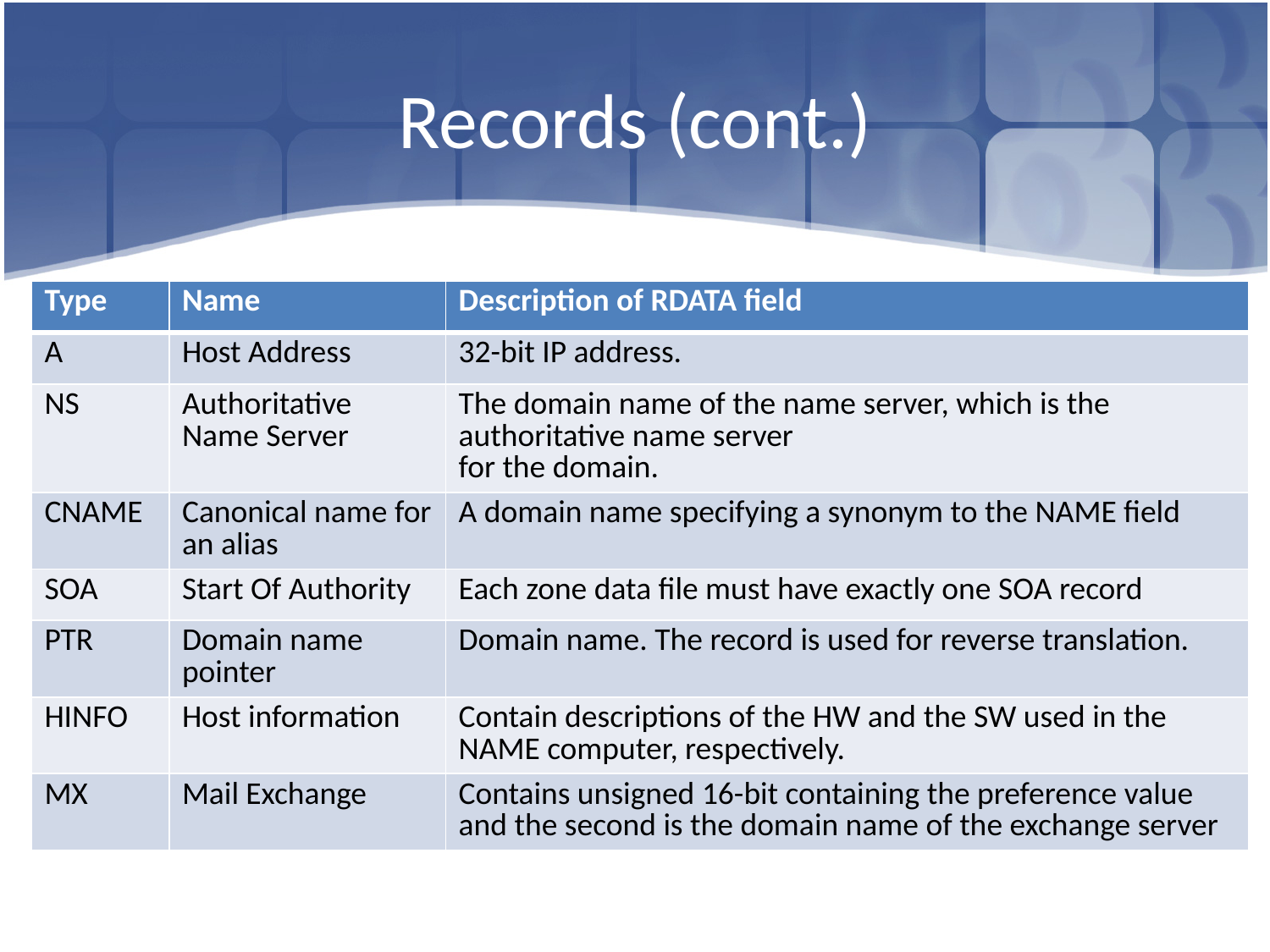

# Records (cont.)
| Type | Name | Description of RDATA field |
| --- | --- | --- |
| A | Host Address | 32-bit IP address. |
| NS | Authoritative Name Server | The domain name of the name server, which is the authoritative name server for the domain. |
| CNAME | Canonical name for an alias | A domain name specifying a synonym to the NAME field |
| SOA | Start Of Authority | Each zone data file must have exactly one SOA record |
| PTR | Domain name pointer | Domain name. The record is used for reverse translation. |
| HINFO | Host information | Contain descriptions of the HW and the SW used in the NAME computer, respectively. |
| MX | Mail Exchange | Contains unsigned 16-bit containing the preference value and the second is the domain name of the exchange server |